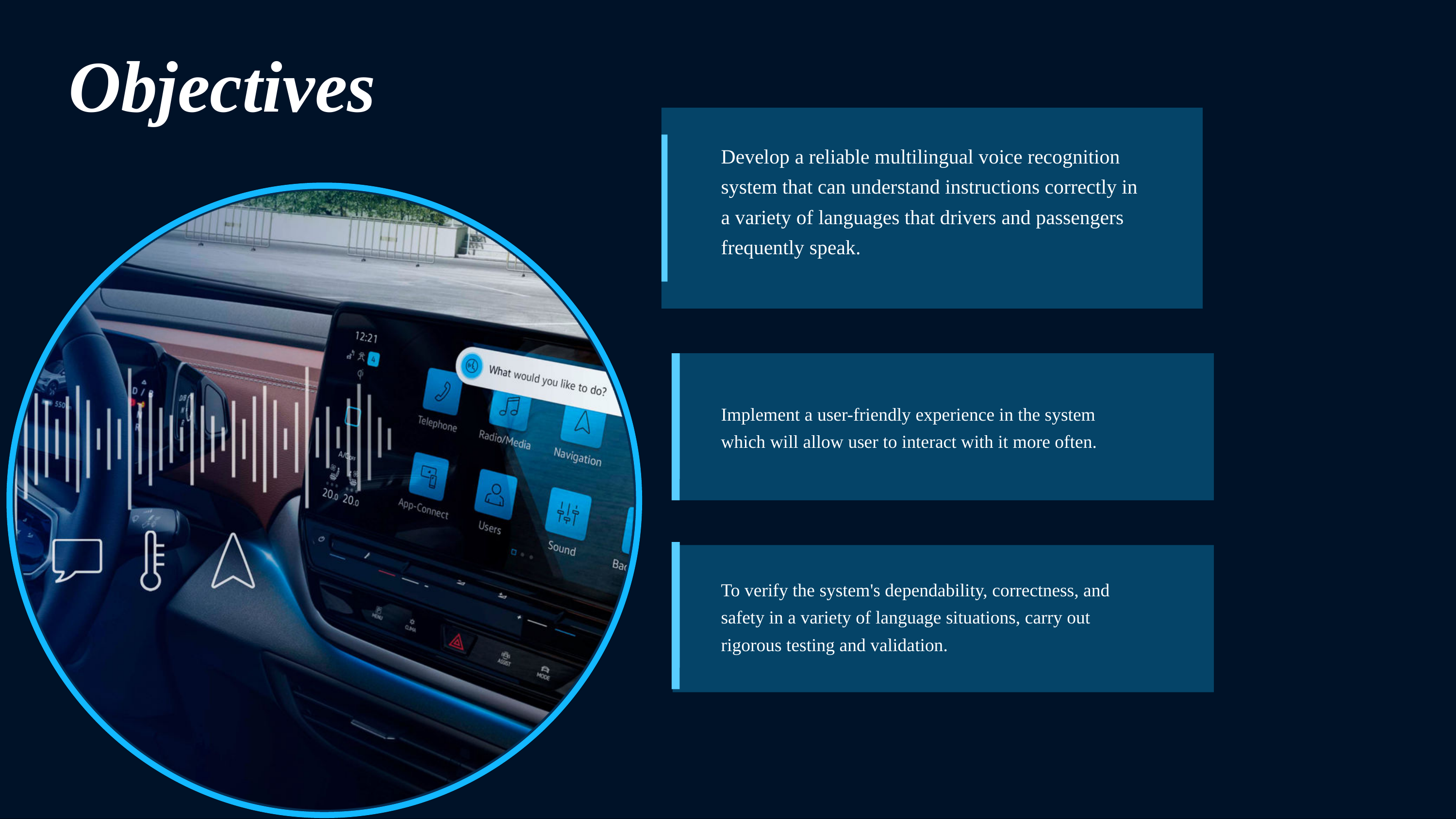

Objectives

Develop a reliable multilingual voice recognition system that can understand instructions correctly in a variety of languages that drivers and passengers frequently speak.

Implement a user-friendly experience in the system which will allow user to interact with it more often.

To verify the system's dependability, correctness, and safety in a variety of language situations, carry out rigorous testing and validation.